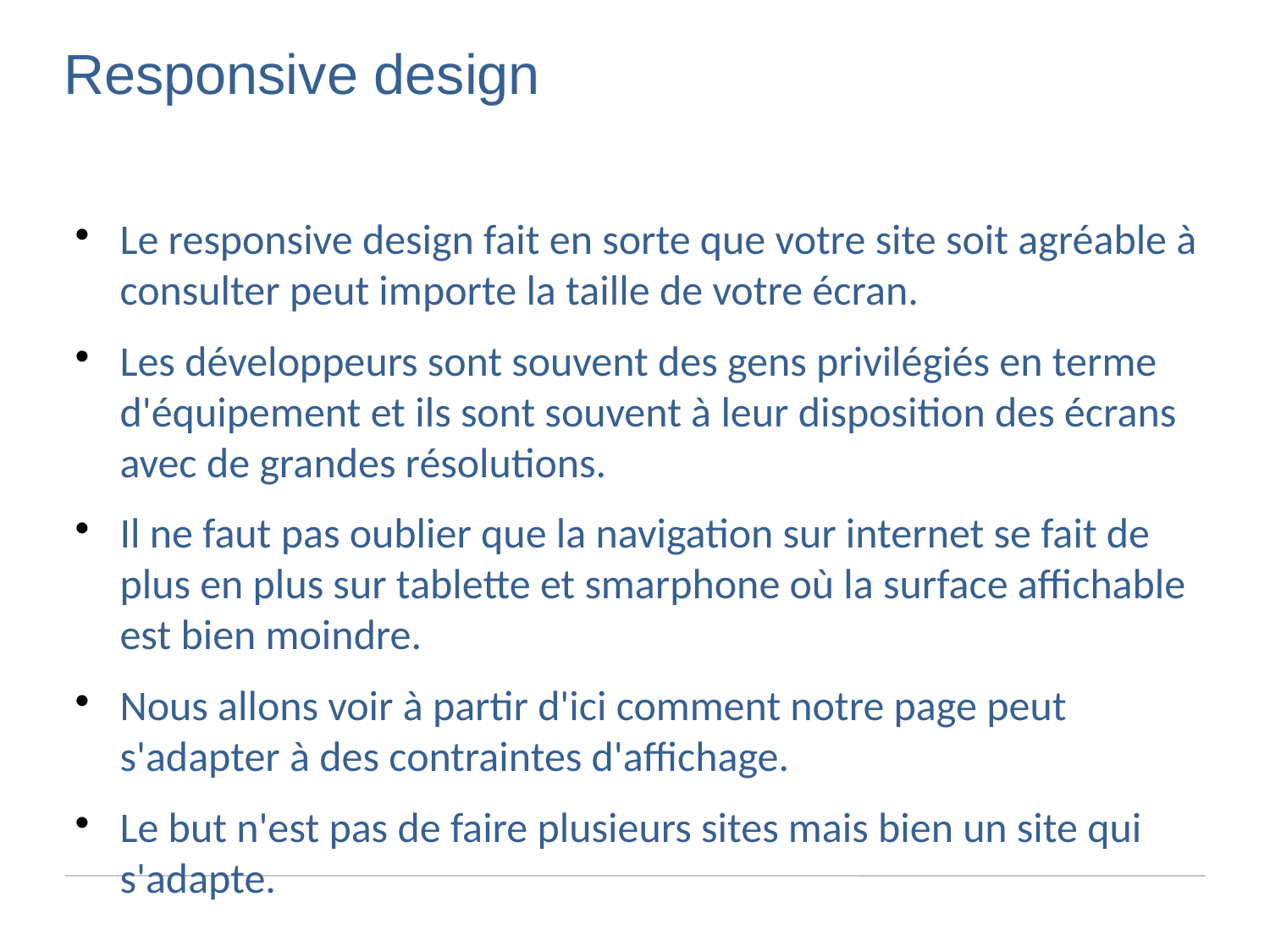

Responsive design
Le responsive design fait en sorte que votre site soit agréable à consulter peut importe la taille de votre écran.
Les développeurs sont souvent des gens privilégiés en terme d'équipement et ils sont souvent à leur disposition des écrans avec de grandes résolutions.
Il ne faut pas oublier que la navigation sur internet se fait de plus en plus sur tablette et smarphone où la surface affichable est bien moindre.
Nous allons voir à partir d'ici comment notre page peut s'adapter à des contraintes d'affichage.
Le but n'est pas de faire plusieurs sites mais bien un site qui s'adapte.

Axe principal : vertical, axe secondaire : horizontal